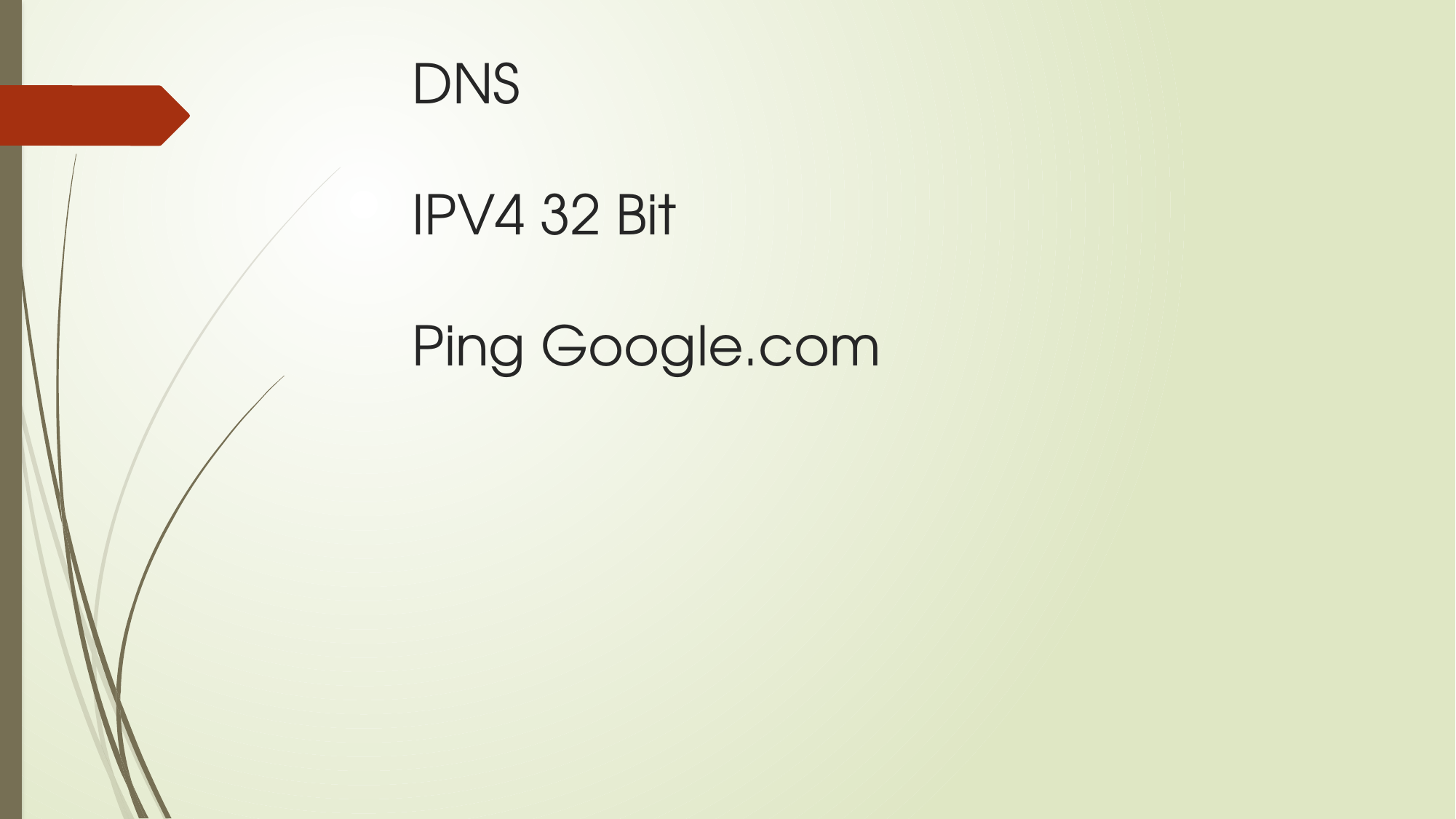

# DNS IPV4 32 Bit Ping Google.com